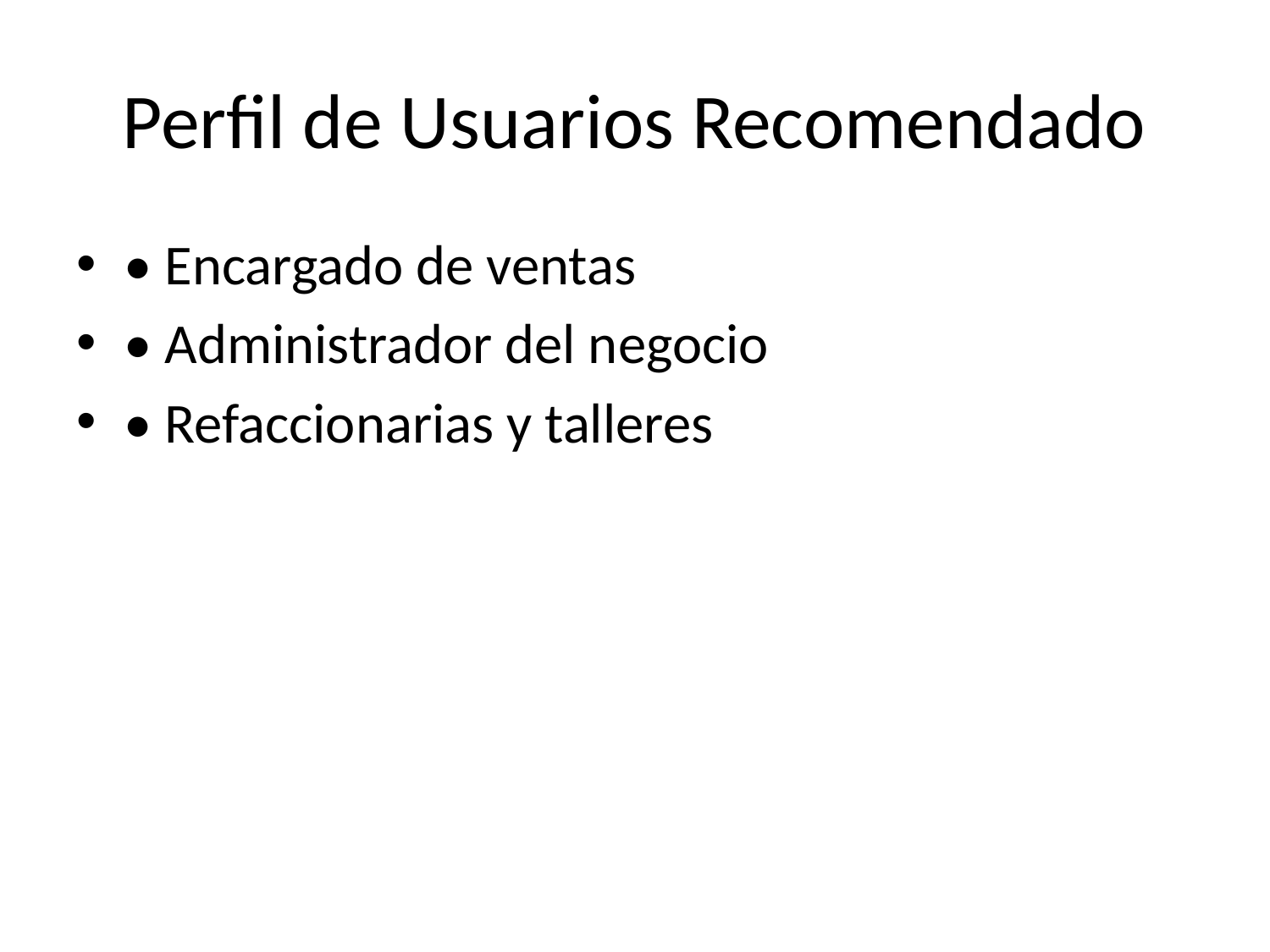

# Perfil de Usuarios Recomendado
• Encargado de ventas
• Administrador del negocio
• Refaccionarias y talleres